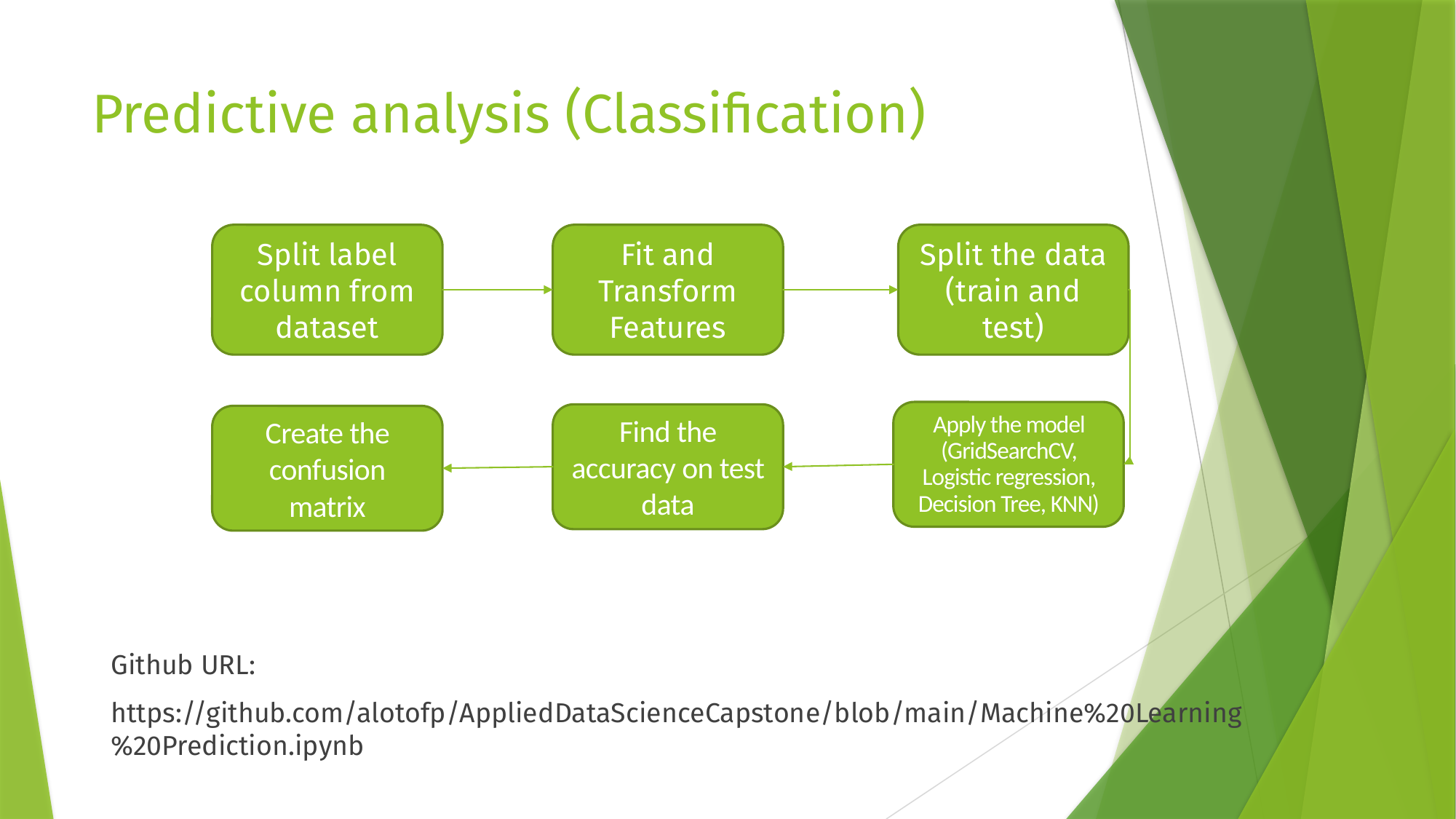

# Predictive analysis (Classification)
Split label column from dataset
Fit and Transform Features
Split the data (train and test)
Apply the model (GridSearchCV, Logistic regression, Decision Tree, KNN)
Find the accuracy on test data
Create the confusion matrix

Github URL:
https://github.com/alotofp/AppliedDataScienceCapstone/blob/main/Machine%20Learning%20Prediction.ipynb